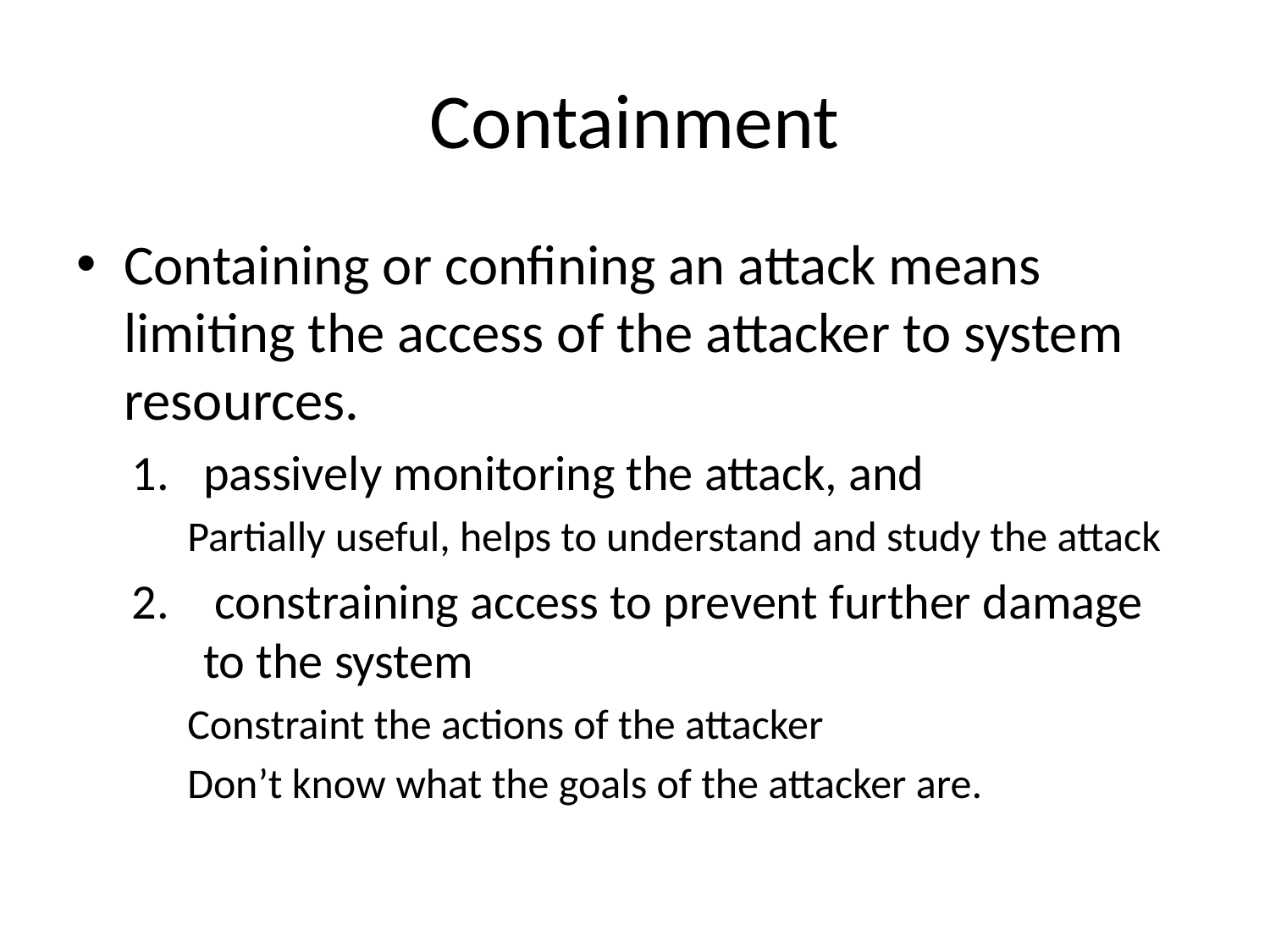

# Containment
Containing or confining an attack means limiting the access of the attacker to system resources.
passively monitoring the attack, and
Partially useful, helps to understand and study the attack
 constraining access to prevent further damage to the system
Constraint the actions of the attacker
Don’t know what the goals of the attacker are.